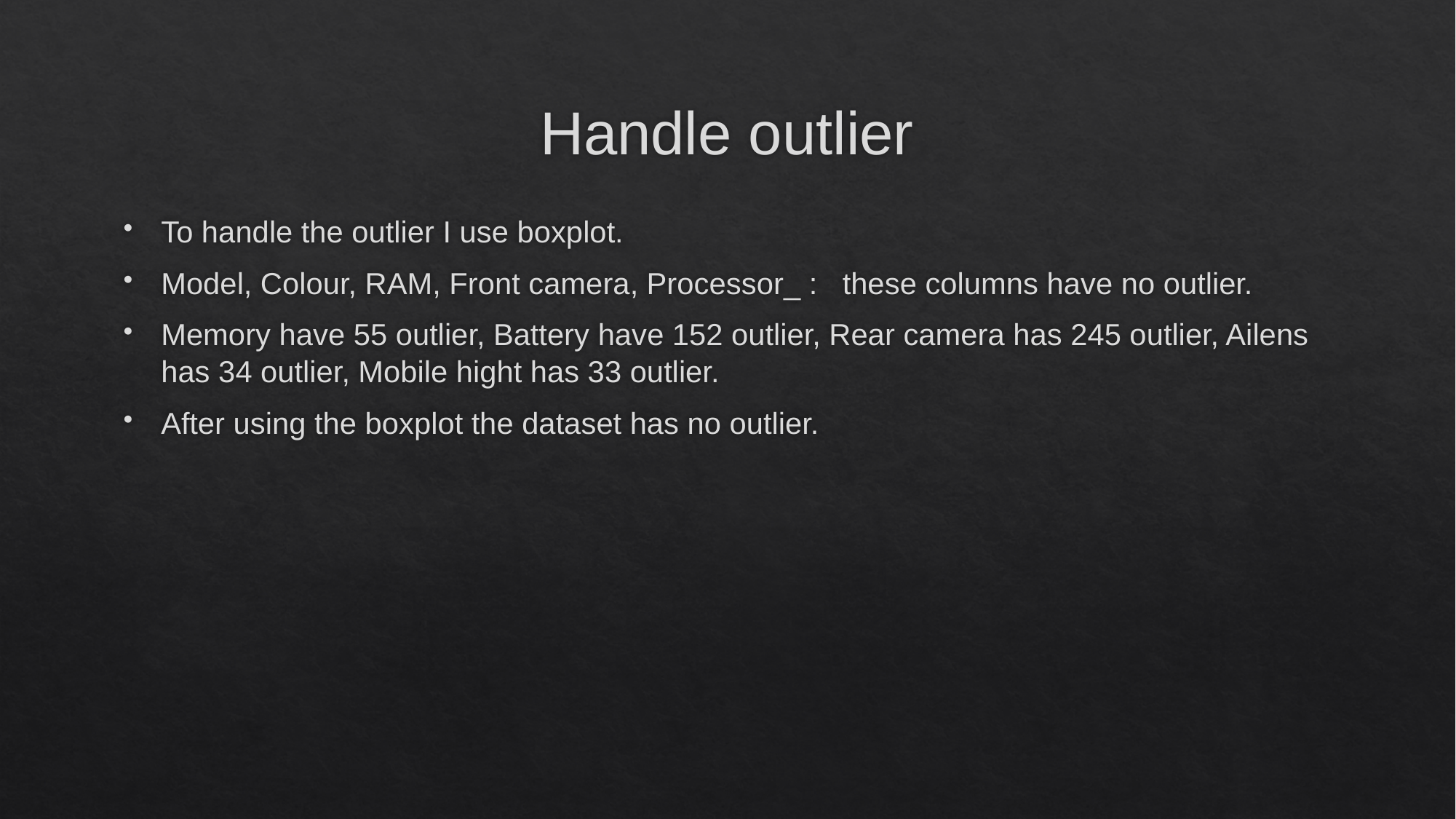

# Handle outlier
To handle the outlier I use boxplot.
Model, Colour, RAM, Front camera, Processor_ :   these columns have no outlier.
Memory have 55 outlier, Battery have 152 outlier, Rear camera has 245 outlier, Ailens has 34 outlier, Mobile hight has 33 outlier.
After using the boxplot the dataset has no outlier.